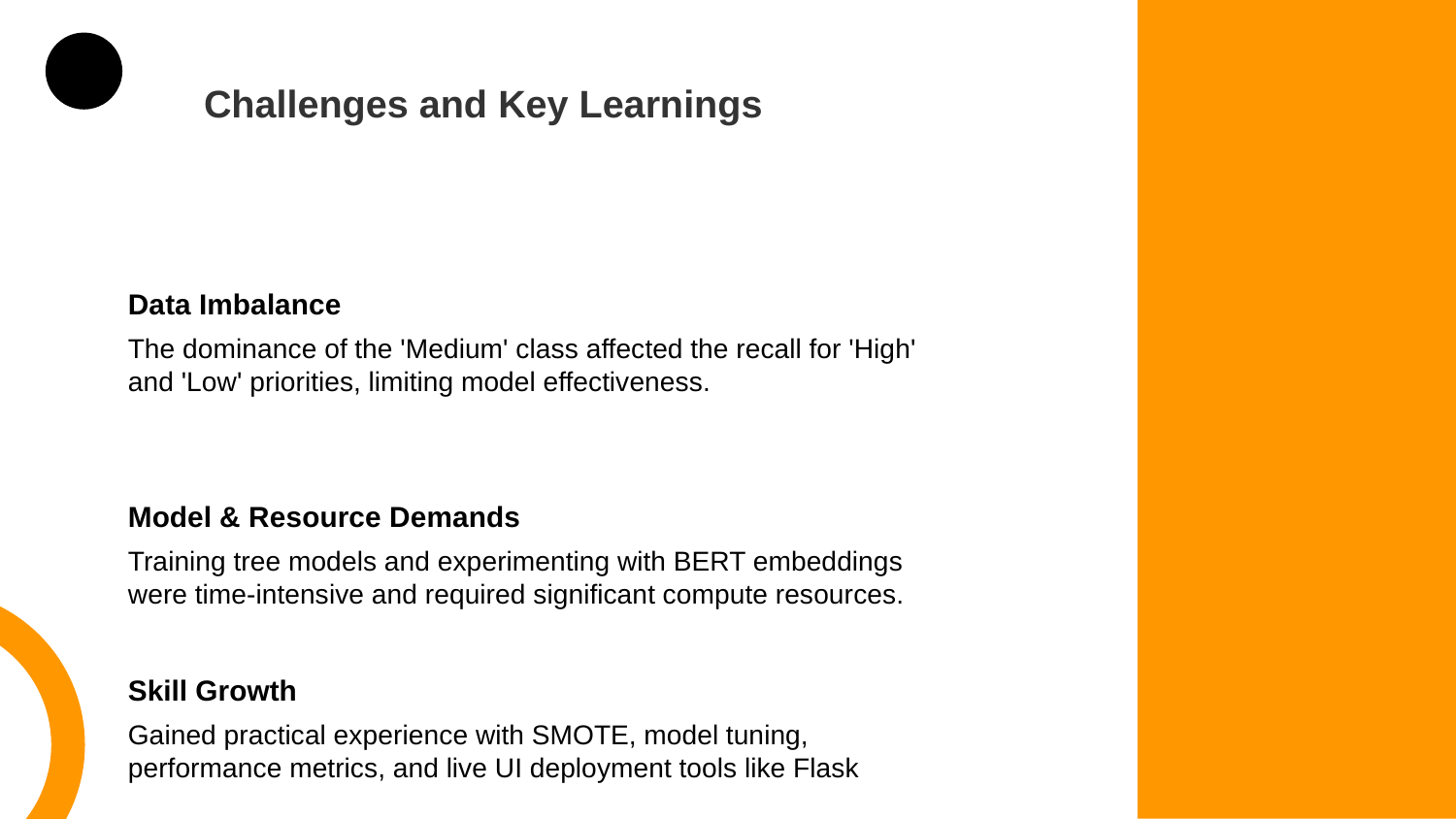

Challenges and Key Learnings
Data Imbalance
The dominance of the 'Medium' class affected the recall for 'High' and 'Low' priorities, limiting model effectiveness.
Model & Resource Demands
Training tree models and experimenting with BERT embeddings were time-intensive and required significant compute resources.
Skill Growth

Gained practical experience with SMOTE, model tuning, performance metrics, and live UI deployment tools like Flask